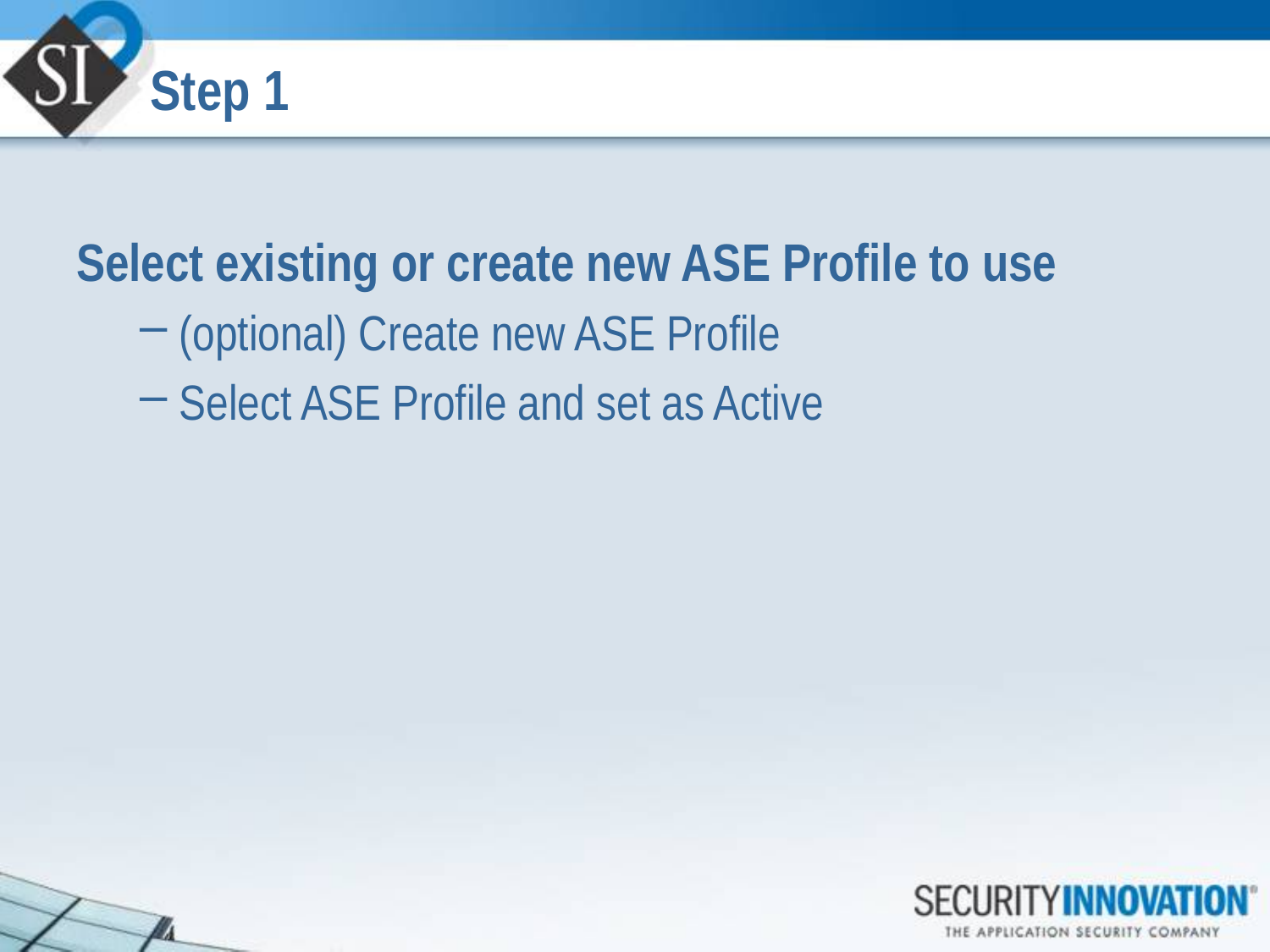

# Step 1
Select existing or create new ASE Profile to use
(optional) Create new ASE Profile
Select ASE Profile and set as Active